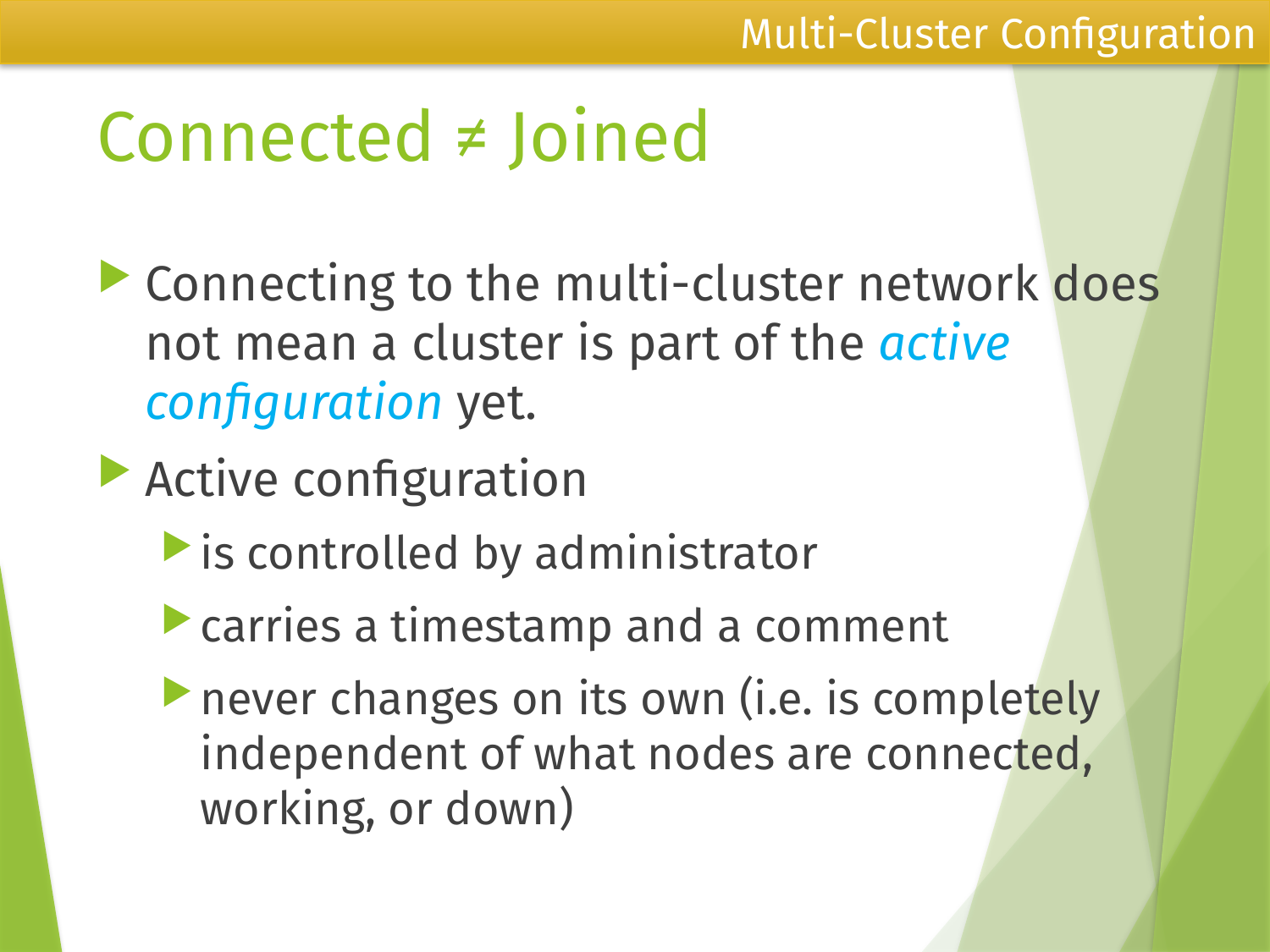

Multi-Cluster Configuration
# Connected ≠ Joined
Connecting to the multi-cluster network does not mean a cluster is part of the active configuration yet.
Active configuration
is controlled by administrator
carries a timestamp and a comment
never changes on its own (i.e. is completely independent of what nodes are connected, working, or down)